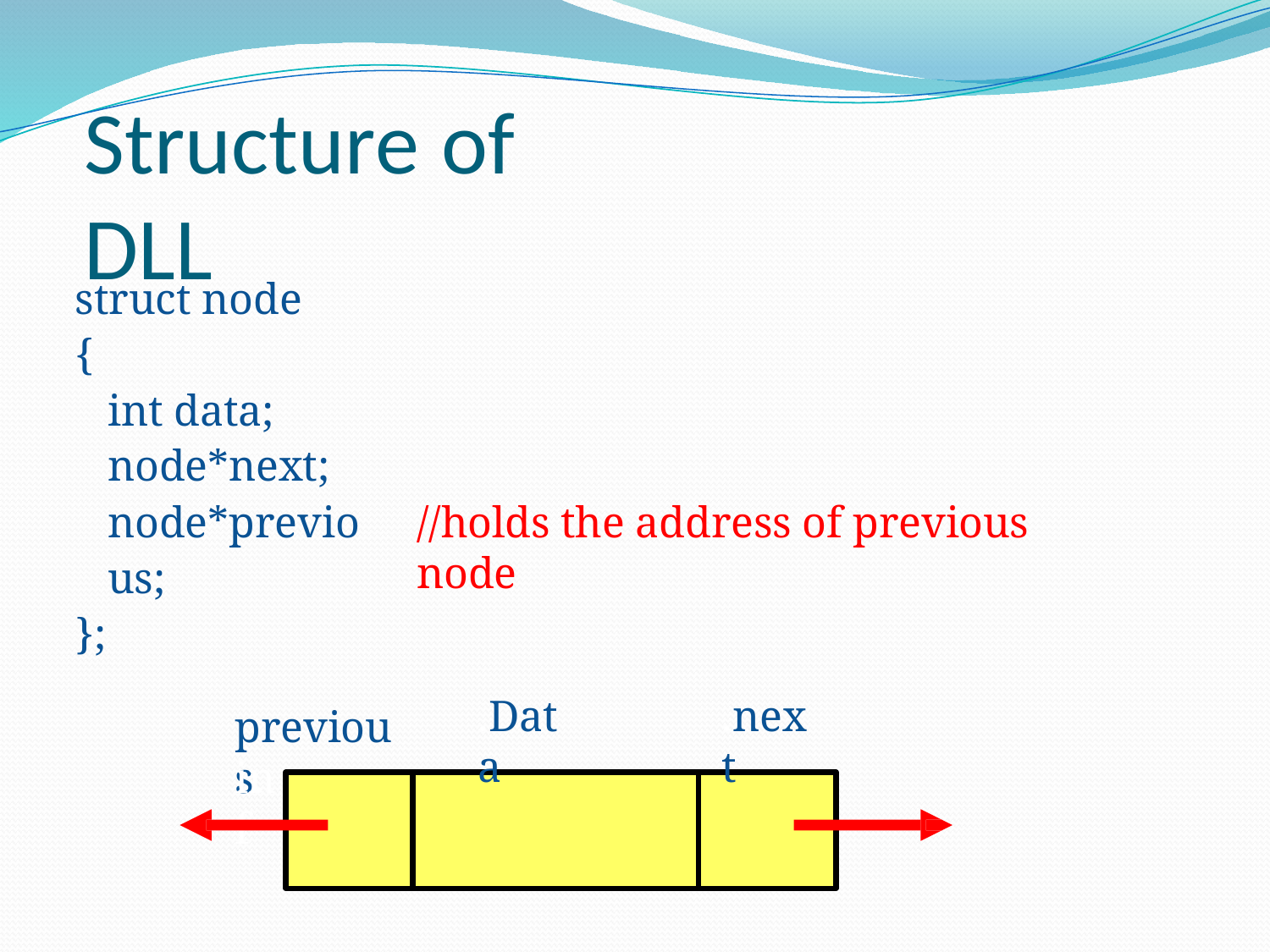

Structure of DLL
struct node
{
int data; node*next; node*previous;
};
//holds the address of previous node
.Data
.next
previous.
inf